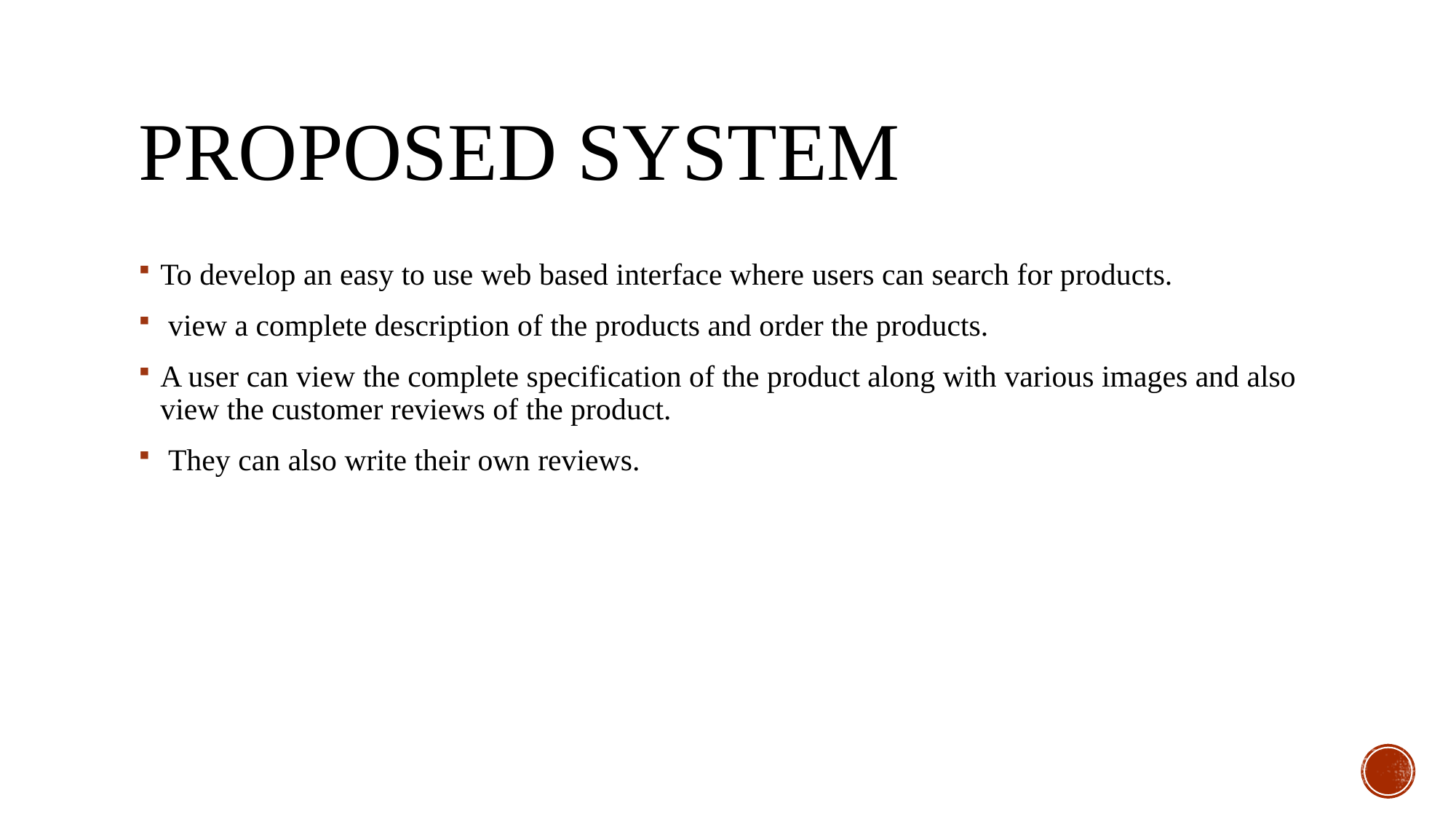

# Proposed System
To develop an easy to use web based interface where users can search for products.
 view a complete description of the products and order the products.
A user can view the complete specification of the product along with various images and also view the customer reviews of the product.
 They can also write their own reviews.